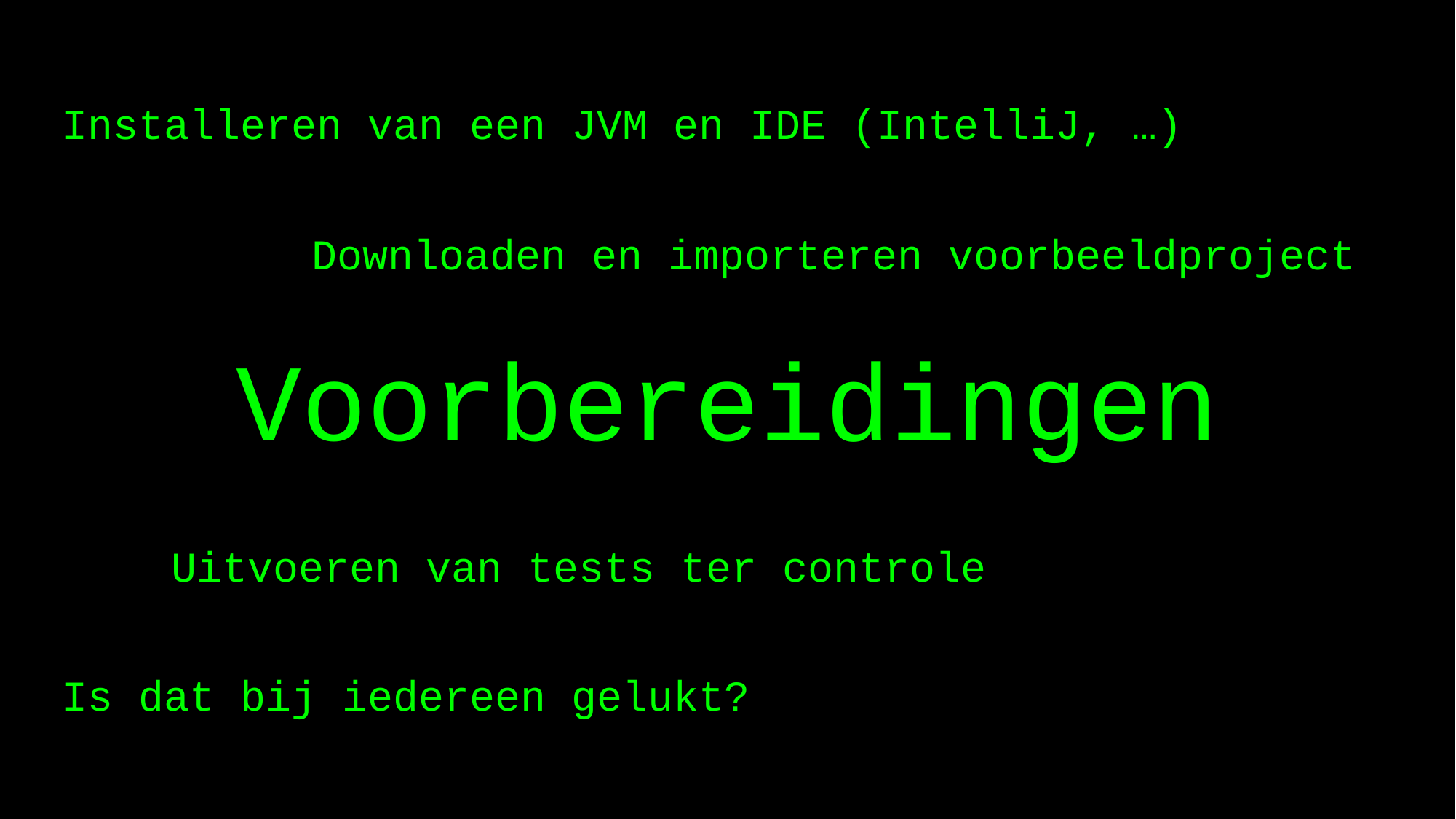

# Voorbereidingen
Installeren van een JVM en IDE (IntelliJ, …)
Downloaden en importeren voorbeeldproject
Uitvoeren van tests ter controle
Is dat bij iedereen gelukt?